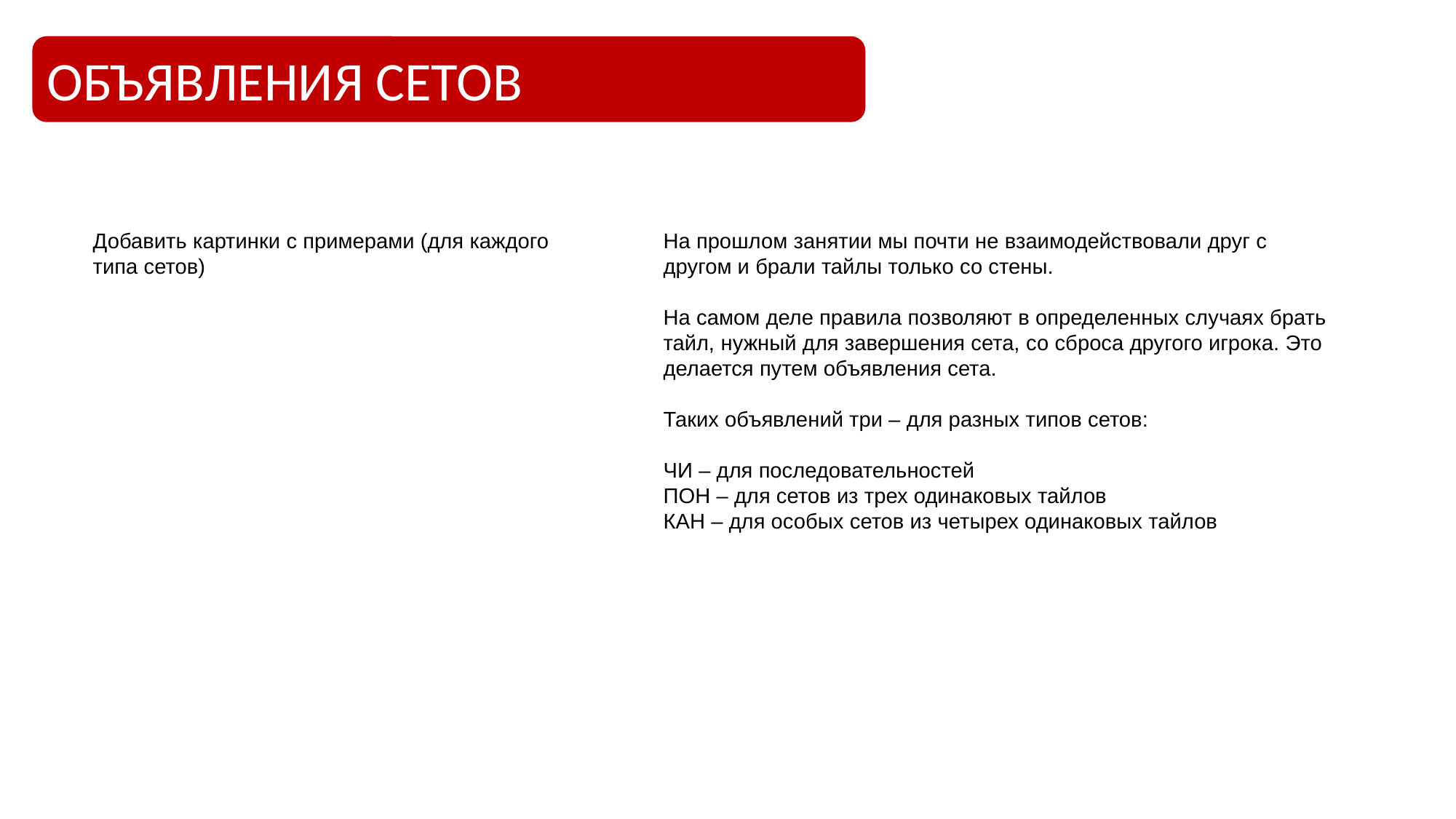

ОБЪЯВЛЕНИЯ СЕТОВ
На прошлом занятии мы почти не взаимодействовали друг с другом и брали тайлы только со стены.

На самом деле правила позволяют в определенных случаях брать тайл, нужный для завершения сета, со сброса другого игрока. Это делается путем объявления сета.

Таких объявлений три – для разных типов сетов:

ЧИ – для последовательностей
ПОН – для сетов из трех одинаковых тайлов
КАН – для особых сетов из четырех одинаковых тайлов
Добавить картинки с примерами (для каждого типа сетов)